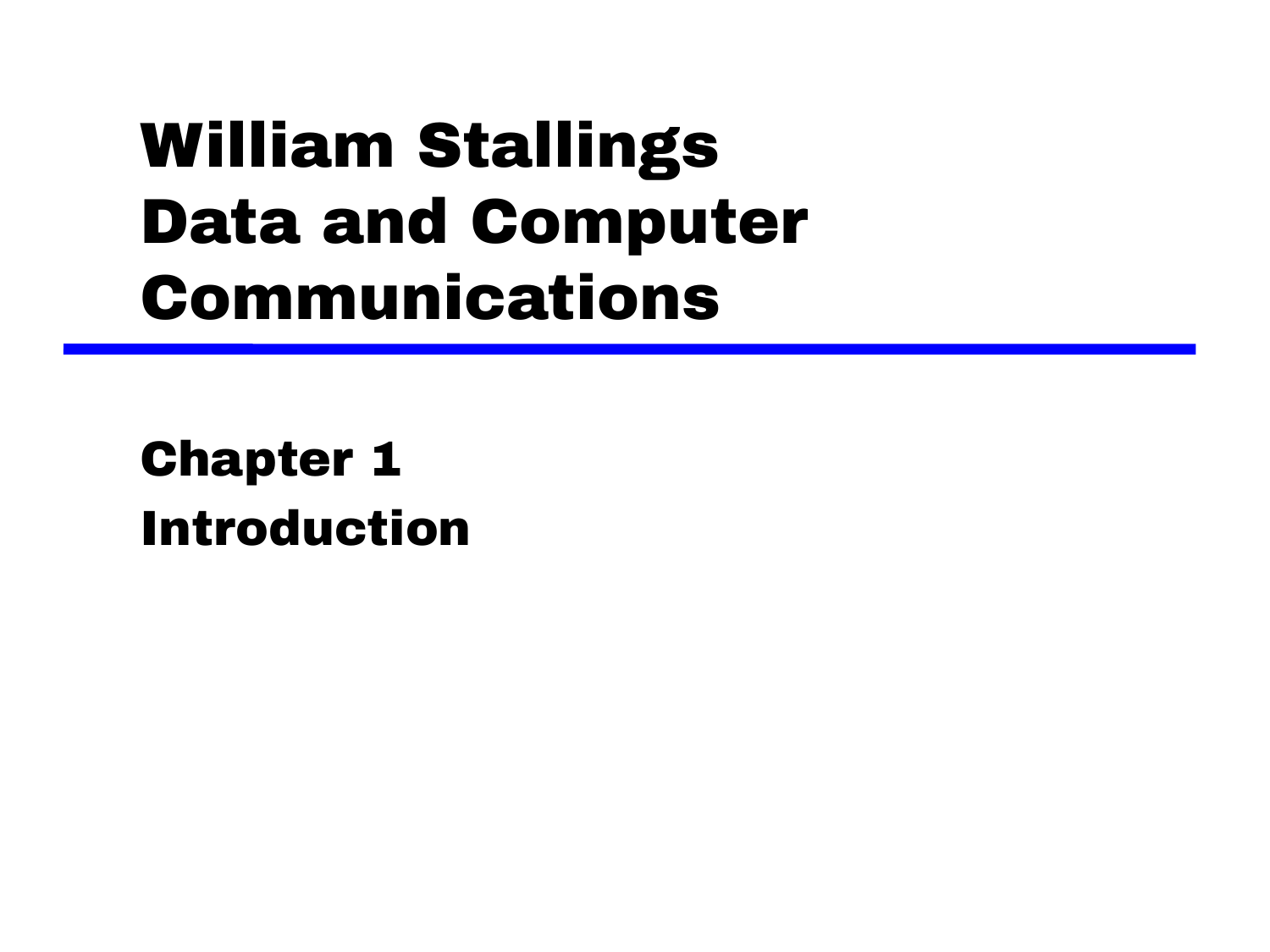

# William Stallings Data and Computer Communications
Chapter 1
Introduction